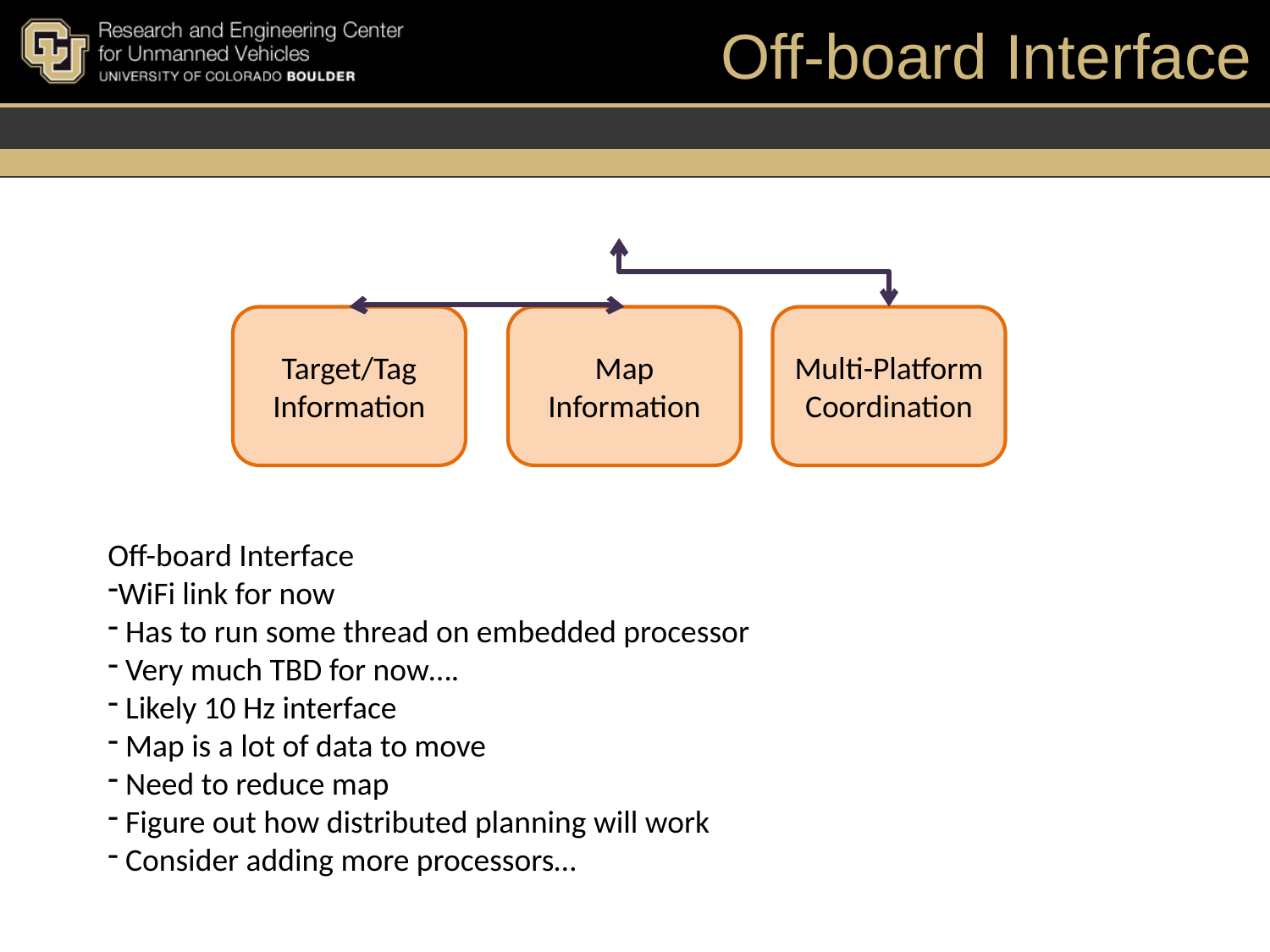

# Off-board Interface
Target/Tag Information
Map Information
Multi-Platform Coordination
Off-board Interface
WiFi link for now
 Has to run some thread on embedded processor
 Very much TBD for now….
 Likely 10 Hz interface
 Map is a lot of data to move
 Need to reduce map
 Figure out how distributed planning will work
 Consider adding more processors…